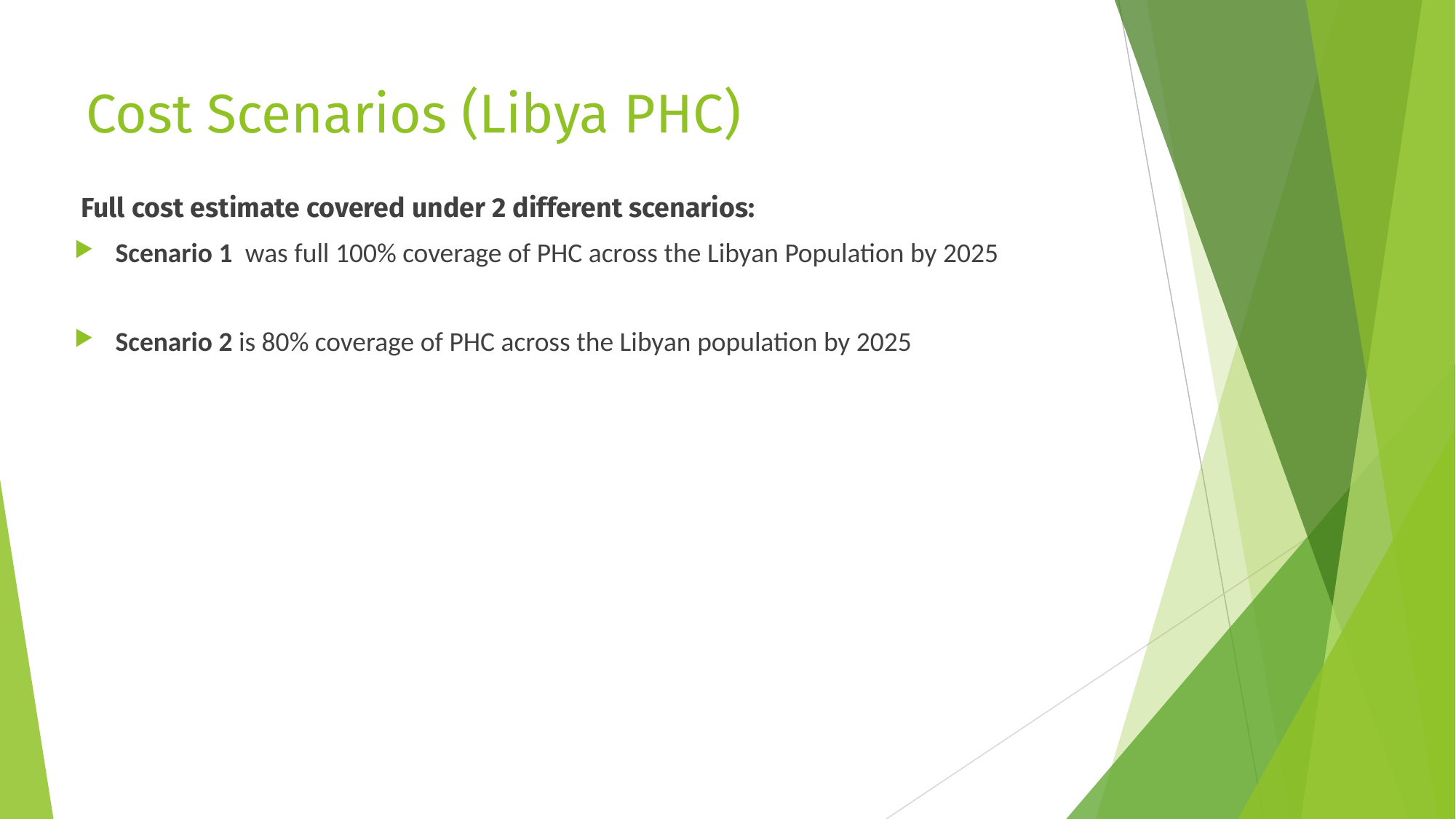

# Cost Scenarios (Libya PHC)
Full cost estimate covered under 2 different scenarios:
Scenario 1  was full 100% coverage of PHC across the Libyan Population by 2025

Scenario 2 is 80% coverage of PHC across the Libyan population by 2025